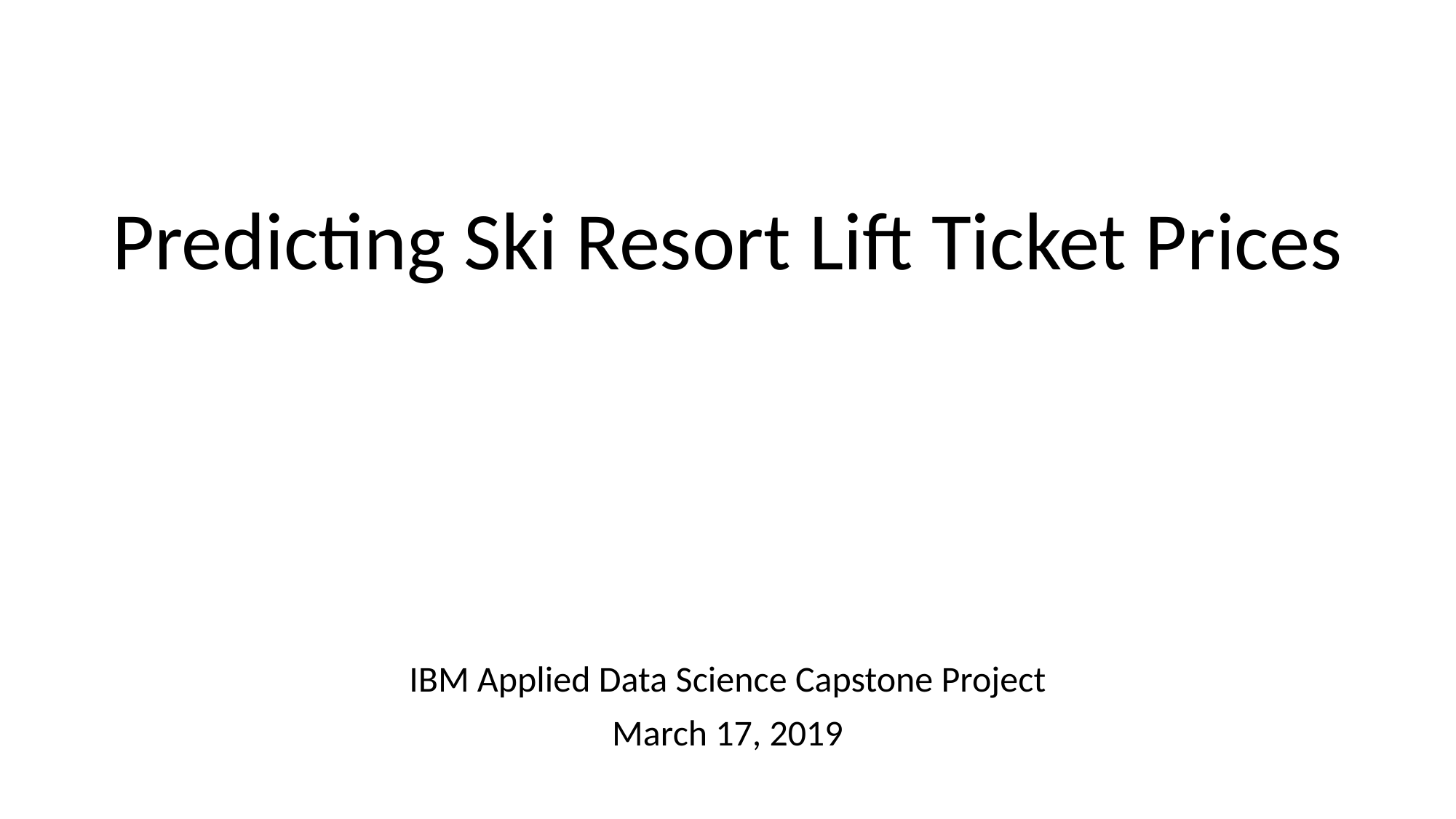

# Predicting Ski Resort Lift Ticket Prices
IBM Applied Data Science Capstone Project
March 17, 2019